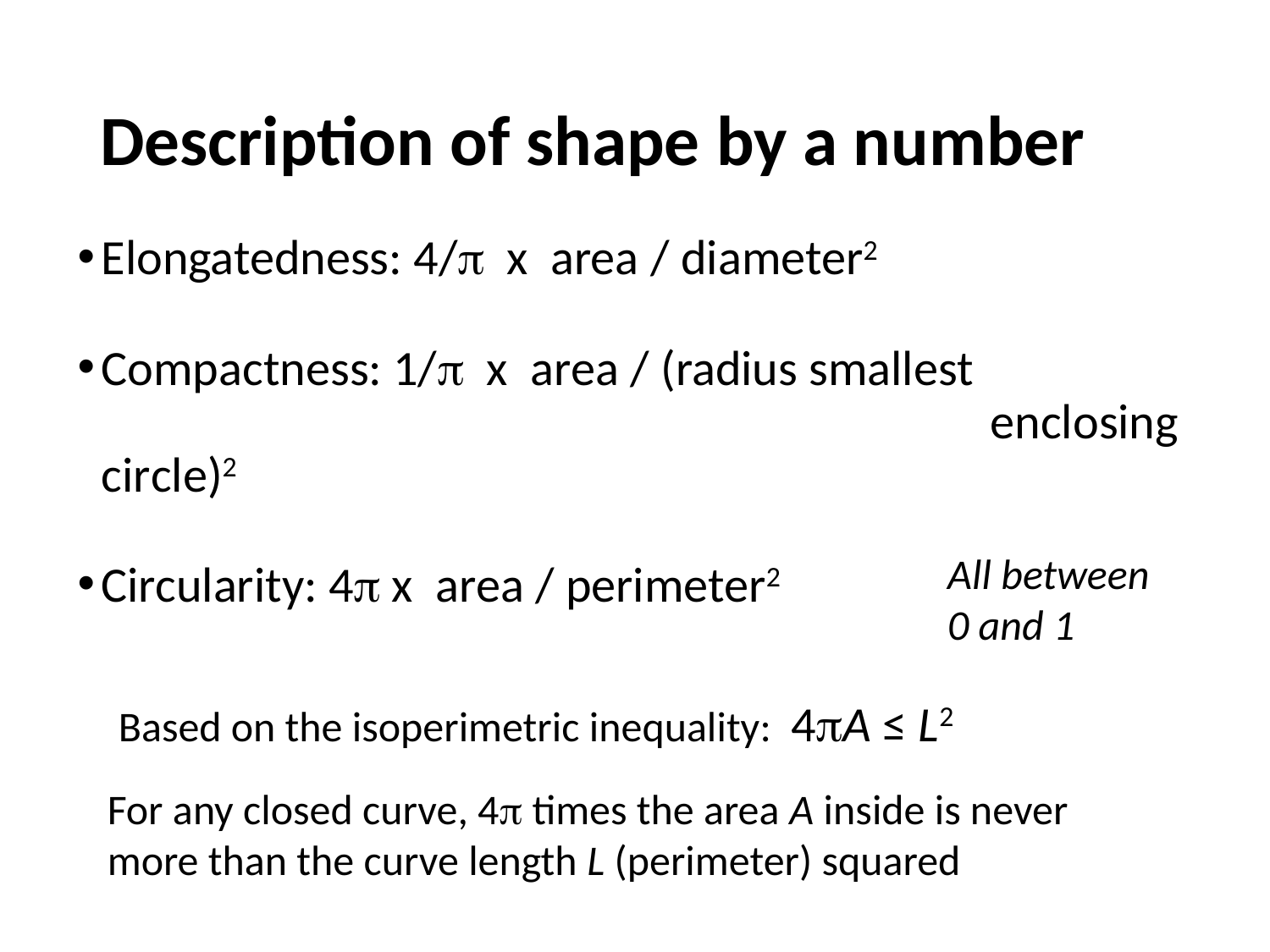

# Description of shape by a number
Elongatedness: 4/π  x  area / diameter2

Compactness: 1/π  x  area / (radius smallest
							enclosing circle)2

Circularity: 4π x  area / perimeter2
All between 0 and 1
Based on the isoperimetric inequality:  4πA ≤ L2
For any closed curve, 4π times the area A inside is never more than the curve length L (perimeter) squared